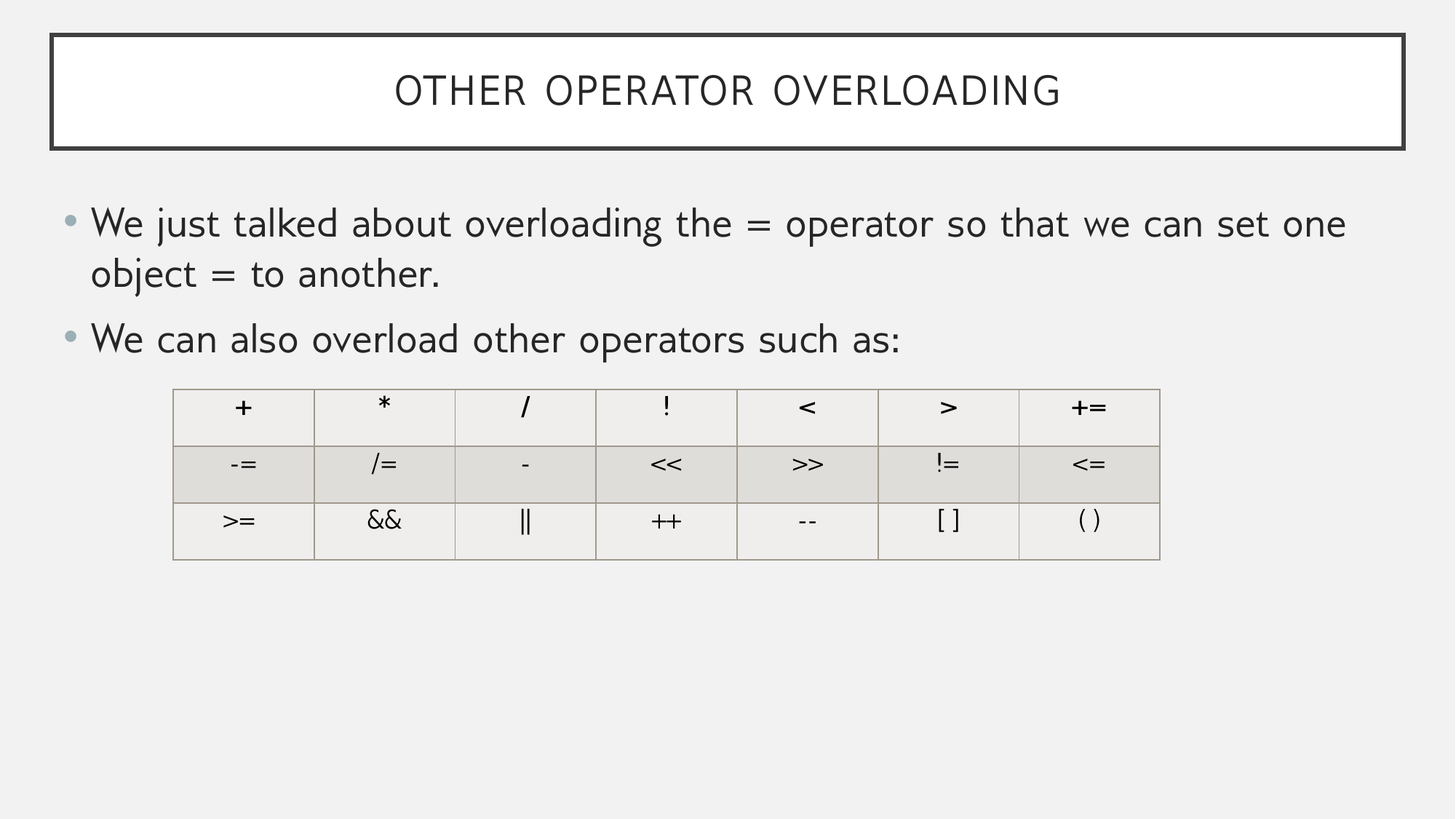

# Other operator overloading
We just talked about overloading the = operator so that we can set one object = to another.
We can also overload other operators such as:

| + | \* | / | ! | < | > | += |
| --- | --- | --- | --- | --- | --- | --- |
| -= | /= | - | << | >> | != | <= |
| >= | && | || | ++ | -- | [ ] | ( ) |